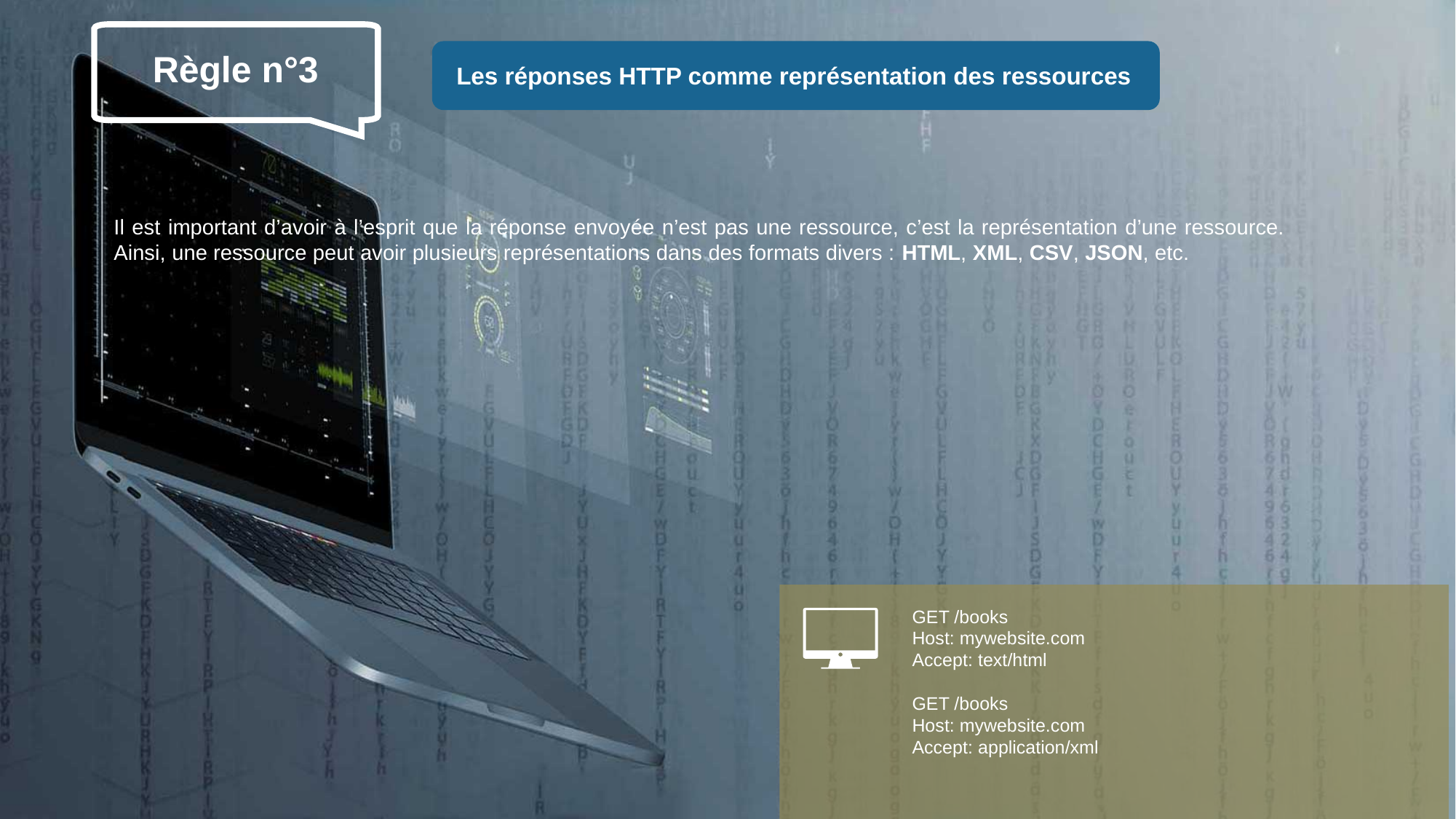

Règle n°3
Les réponses HTTP comme représentation des ressources
Il est important d’avoir à l’esprit que la réponse envoyée n’est pas une ressource, c’est la représentation d’une ressource. Ainsi, une ressource peut avoir plusieurs représentations dans des formats divers : HTML, XML, CSV, JSON, etc.

GET /books
Host: mywebsite.com
Accept: text/html

GET /books
Host: mywebsite.com
Accept: application/xml